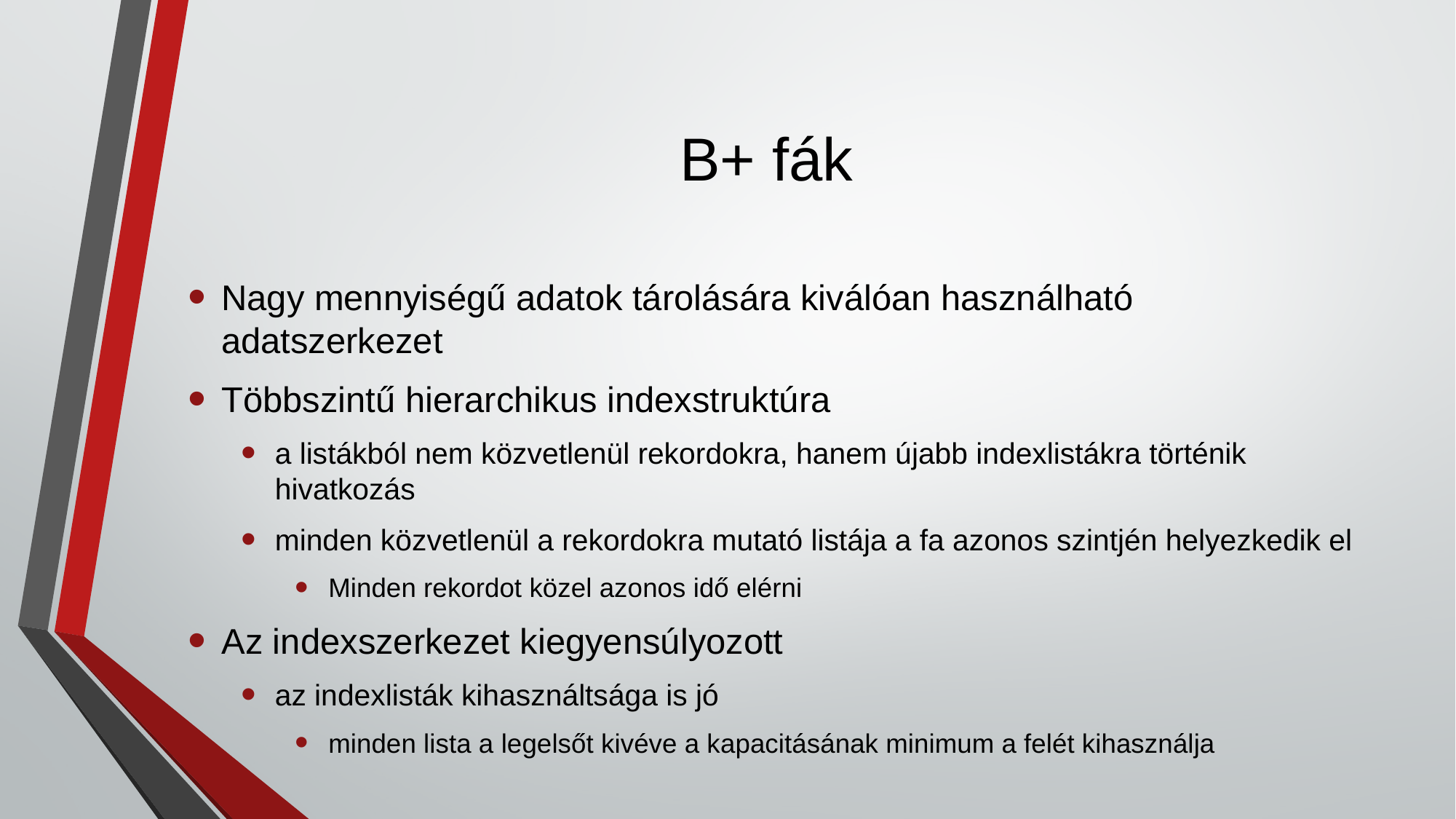

# B+ fák
Nagy mennyiségű adatok tárolására kiválóan használható adatszerkezet
Többszintű hierarchikus indexstruktúra
a listákból nem közvetlenül rekordokra, hanem újabb indexlistákra történik hivatkozás
minden közvetlenül a rekordokra mutató listája a fa azonos szintjén helyezkedik el
Minden rekordot közel azonos idő elérni
Az indexszerkezet kiegyensúlyozott
az indexlisták kihasználtsága is jó
minden lista a legelsőt kivéve a kapacitásának minimum a felét kihasználja